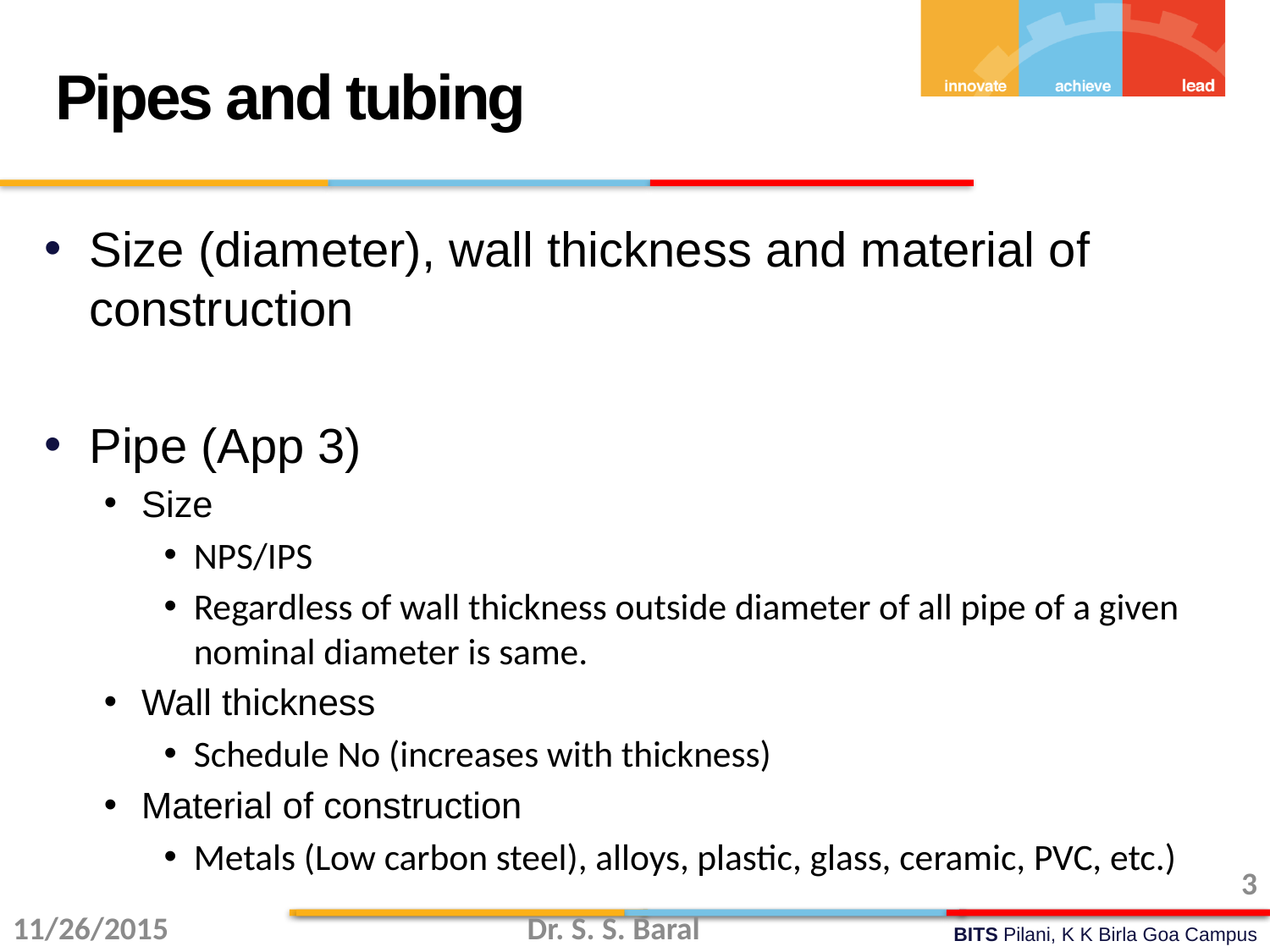

Pipes and tubing
Size (diameter), wall thickness and material of construction

Pipe (App 3)
Size
NPS/IPS
Regardless of wall thickness outside diameter of all pipe of a given nominal diameter is same.
Wall thickness
Schedule No (increases with thickness)
Material of construction
Metals (Low carbon steel), alloys, plastic, glass, ceramic, PVC, etc.)
3
11/26/2015
Dr. S. S. Baral